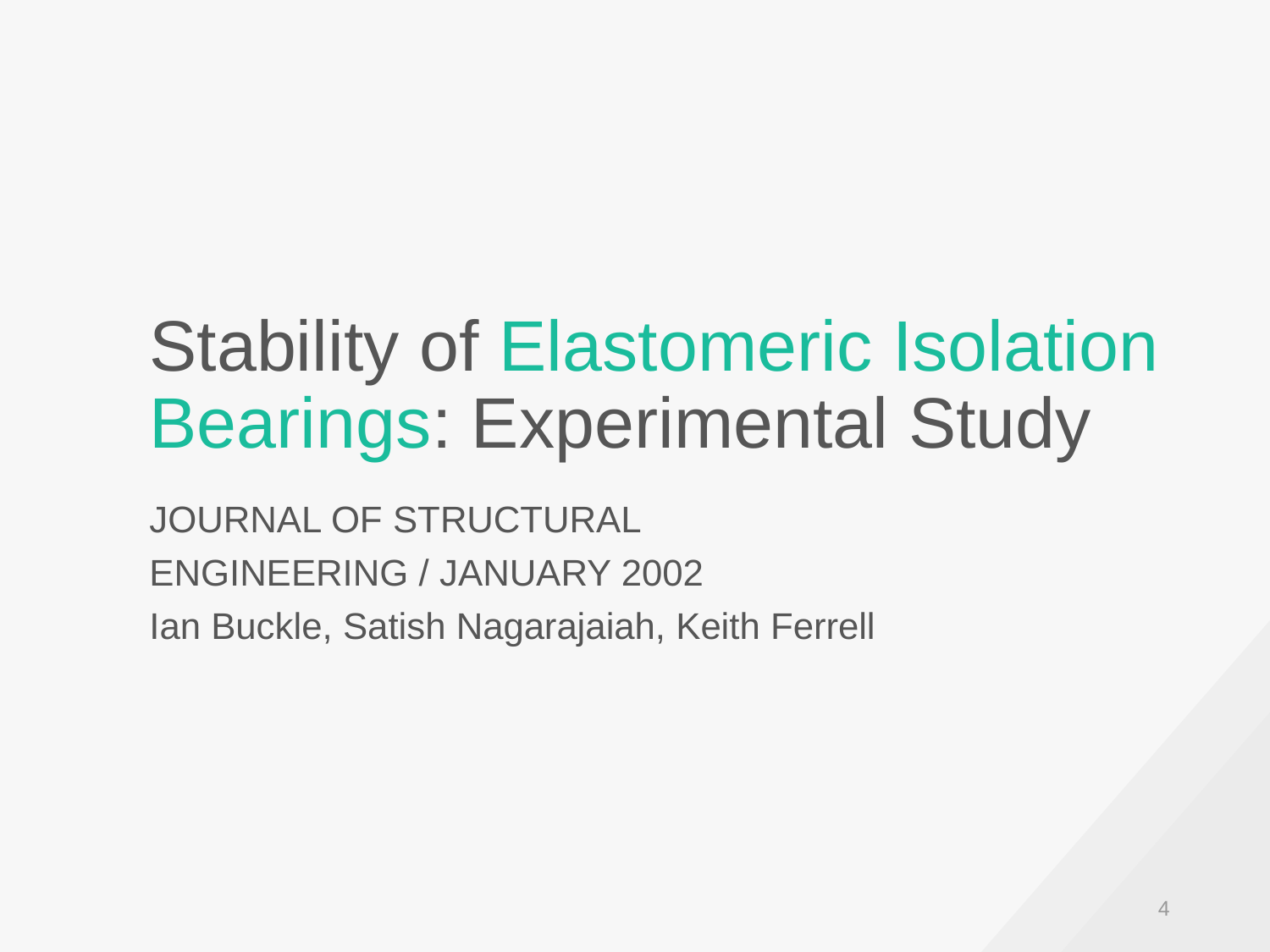

Stability of Elastomeric Isolation Bearings: Experimental Study
JOURNAL OF STRUCTURAL ENGINEERING / JANUARY 2002
Ian Buckle, Satish Nagarajaiah, Keith Ferrell
4